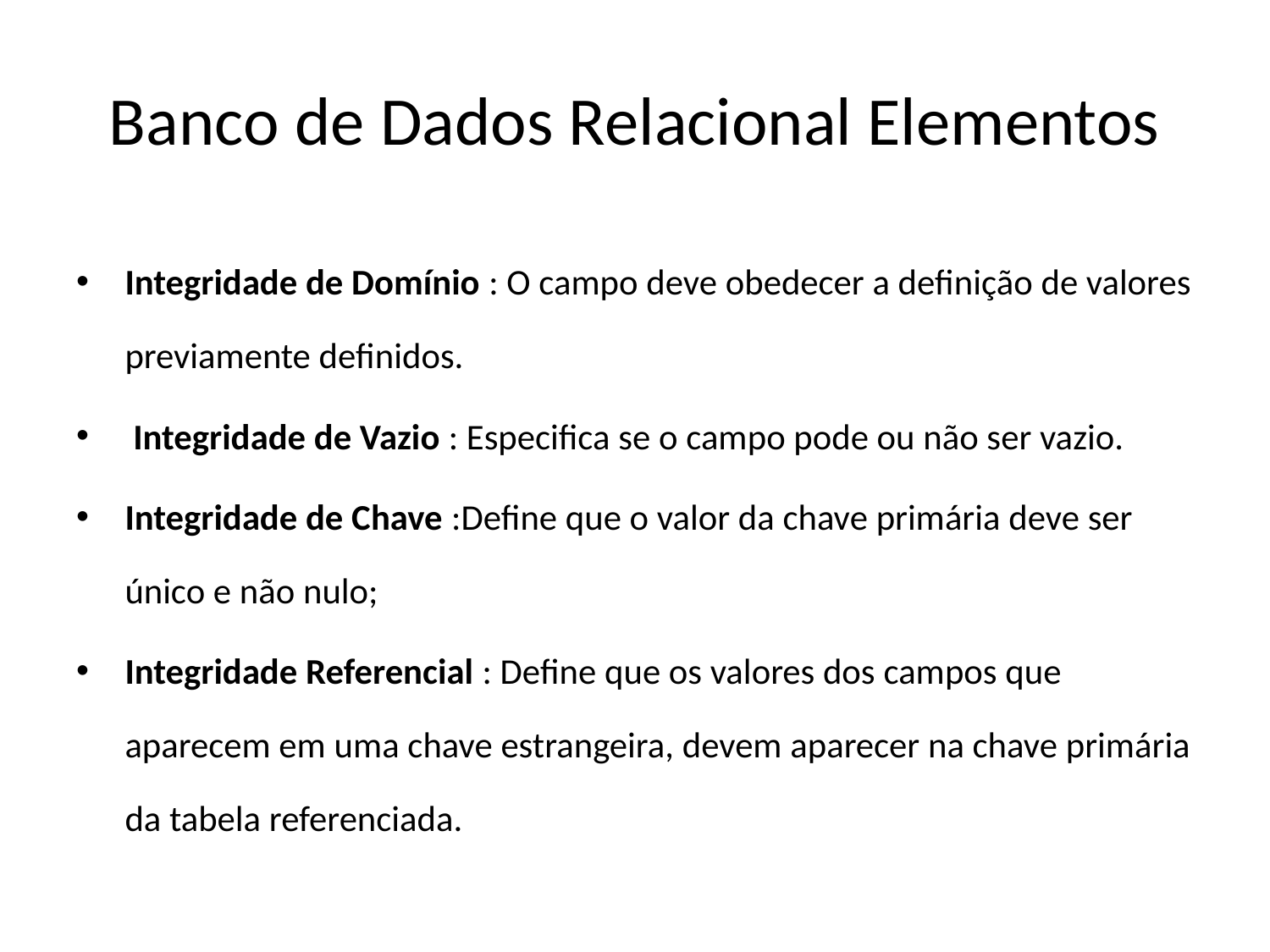

# Banco de Dados Relacional Elementos
Integridade de Domínio : O campo deve obedecer a definição de valores previamente definidos.
 Integridade de Vazio : Especifica se o campo pode ou não ser vazio.
Integridade de Chave :Define que o valor da chave primária deve ser único e não nulo;
Integridade Referencial : Define que os valores dos campos que aparecem em uma chave estrangeira, devem aparecer na chave primária da tabela referenciada.